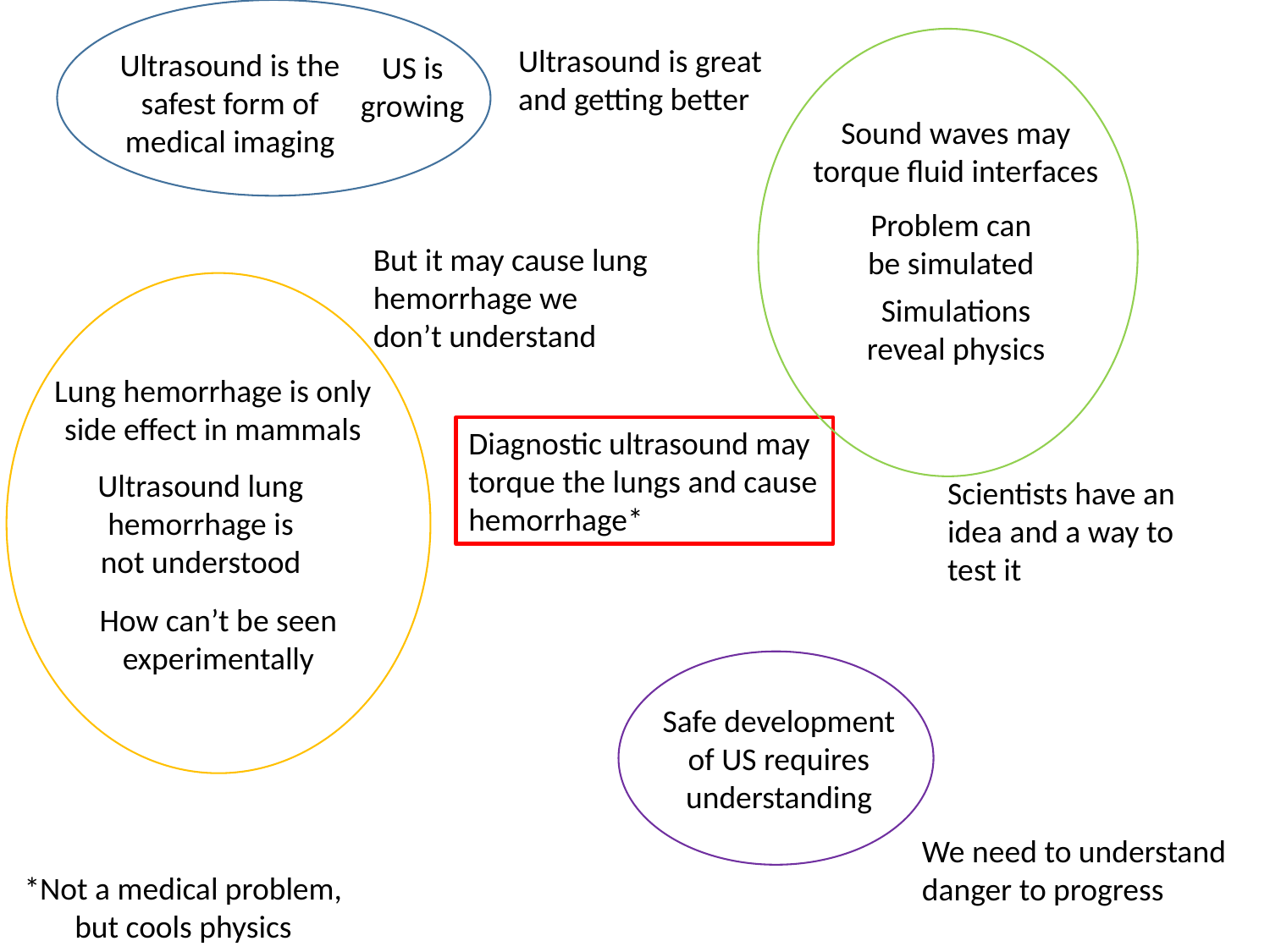

Ultrasound is the safest form of medical imaging
US is growing

Problem can be simulated
Simulations reveal physics
Sound waves may torque fluid interfaces
Ultrasound is great and getting better
But it may cause lung hemorrhage we don’t understand

Lung hemorrhage is only side effect in mammals
Diagnostic ultrasound may torque the lungs and cause hemorrhage*
Ultrasound lung hemorrhage is not understood
Scientists have an idea and a way to test it
How can’t be seen experimentally

Safe development of US requires understanding
We need to understand danger to progress
*Not a medical problem, but cools physics